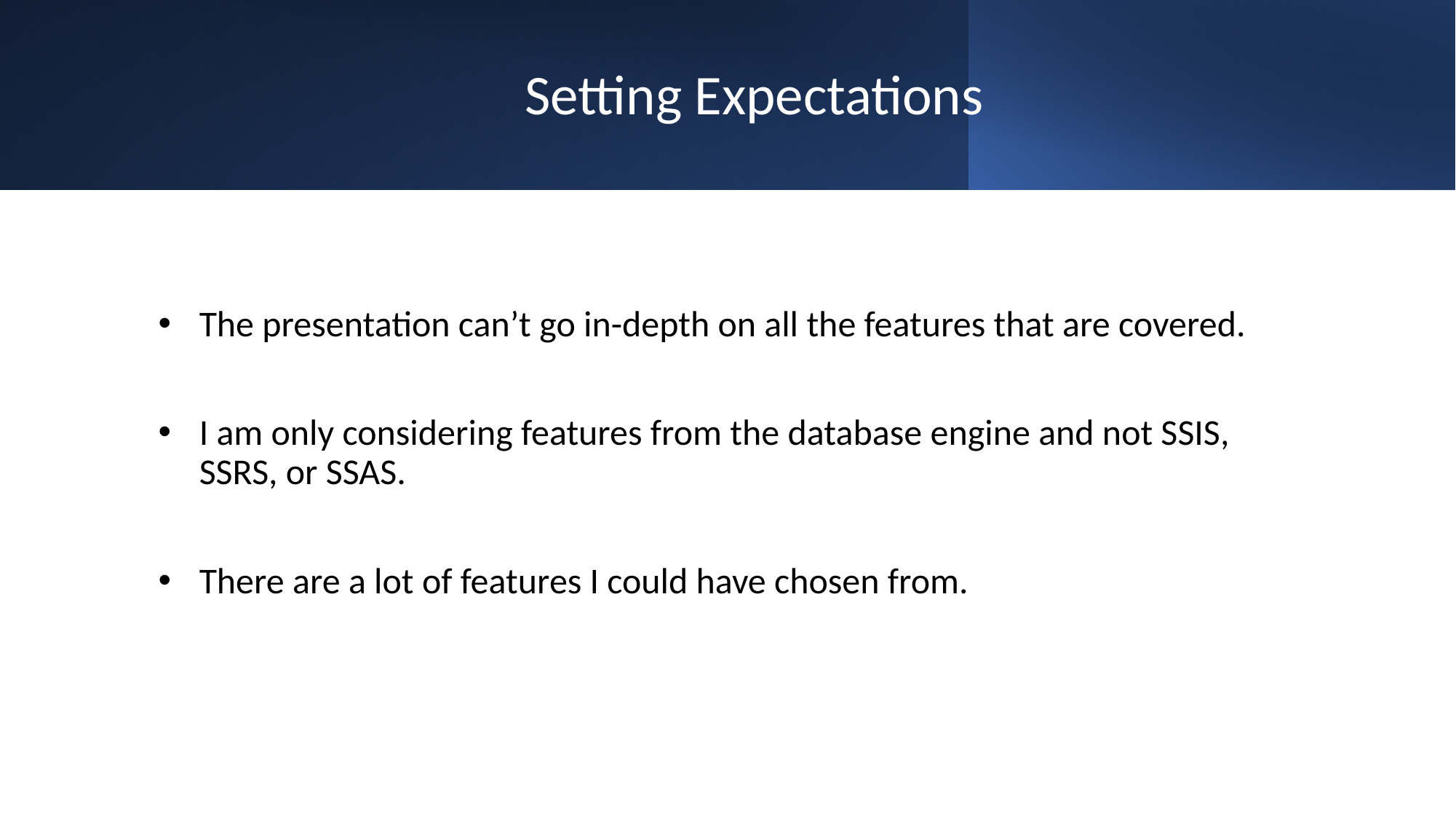

# Setting Expectations
The presentation can’t go in-depth on all the features that are covered.

I am only considering features from the database engine and not SSIS, SSRS, or SSAS.

There are a lot of features I could have chosen from.